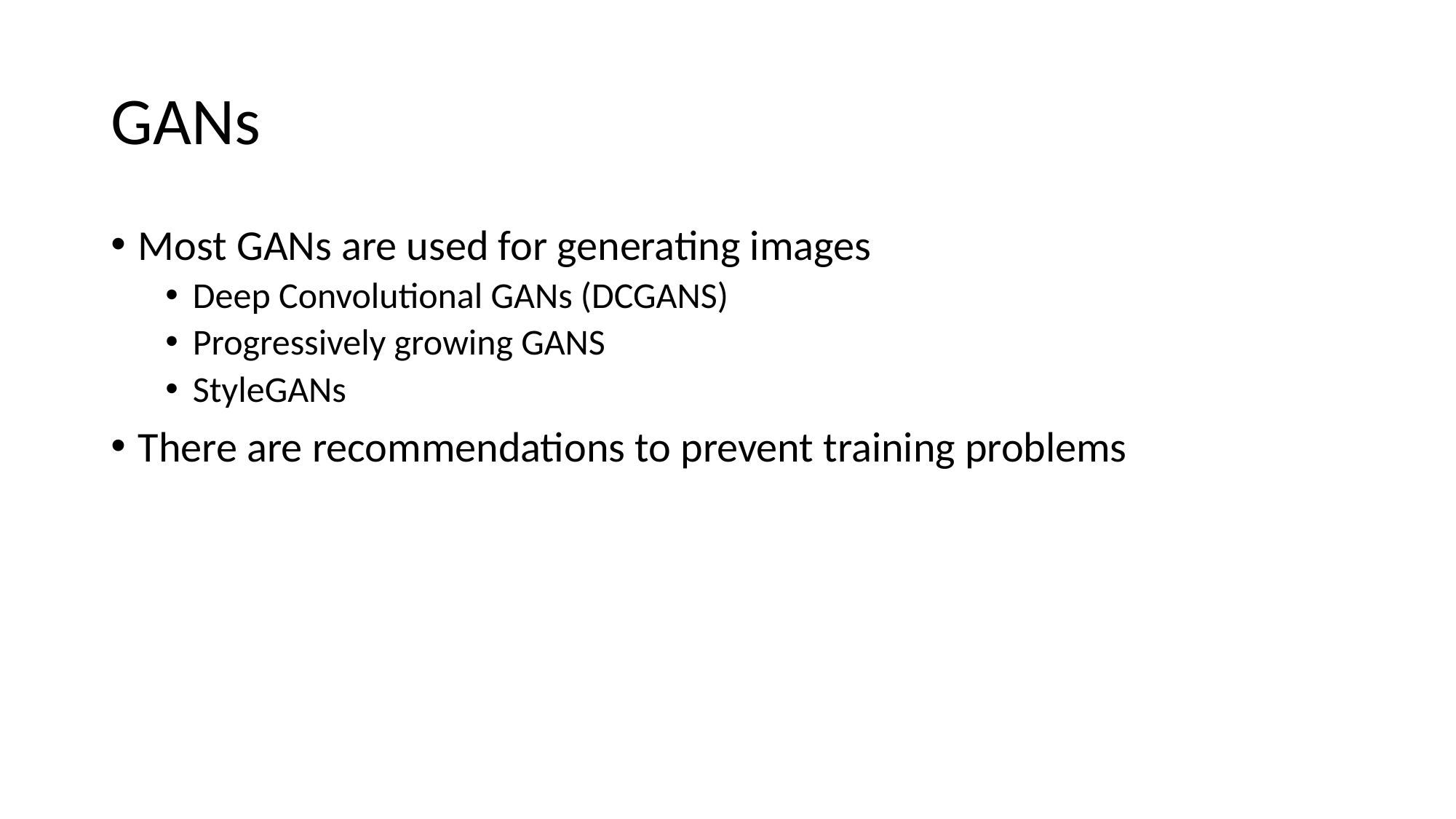

# GANs
Most GANs are used for generating images
Deep Convolutional GANs (DCGANS)
Progressively growing GANS
StyleGANs
There are recommendations to prevent training problems